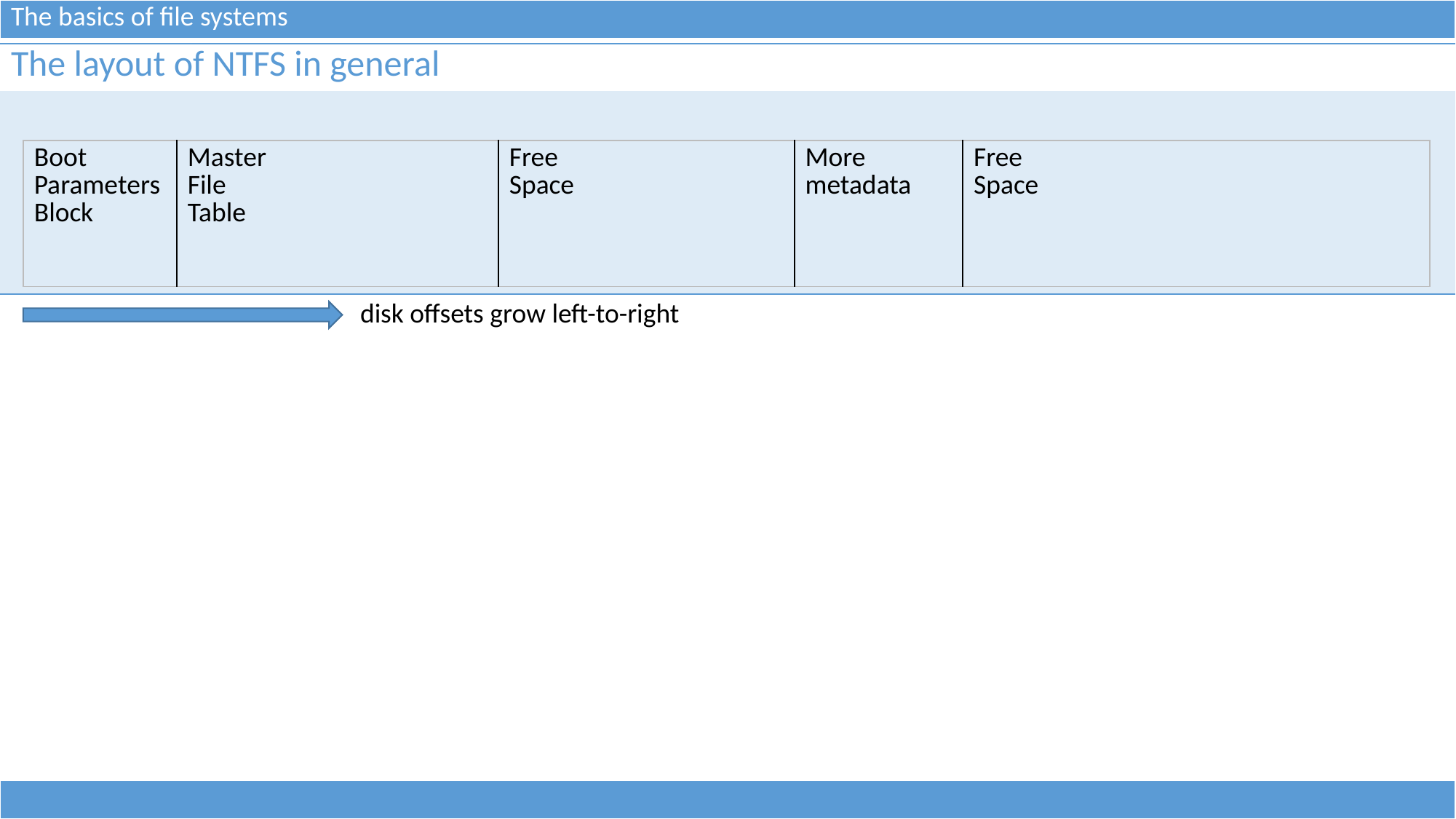

| The basics of file systems |
| --- |
| The layout of NTFS in general |
| --- |
|  |
| Boot Parameters Block | Master File Table | Free Space | More metadata | Free Space |
| --- | --- | --- | --- | --- |
disk offsets grow left-to-right

|  |
| --- |